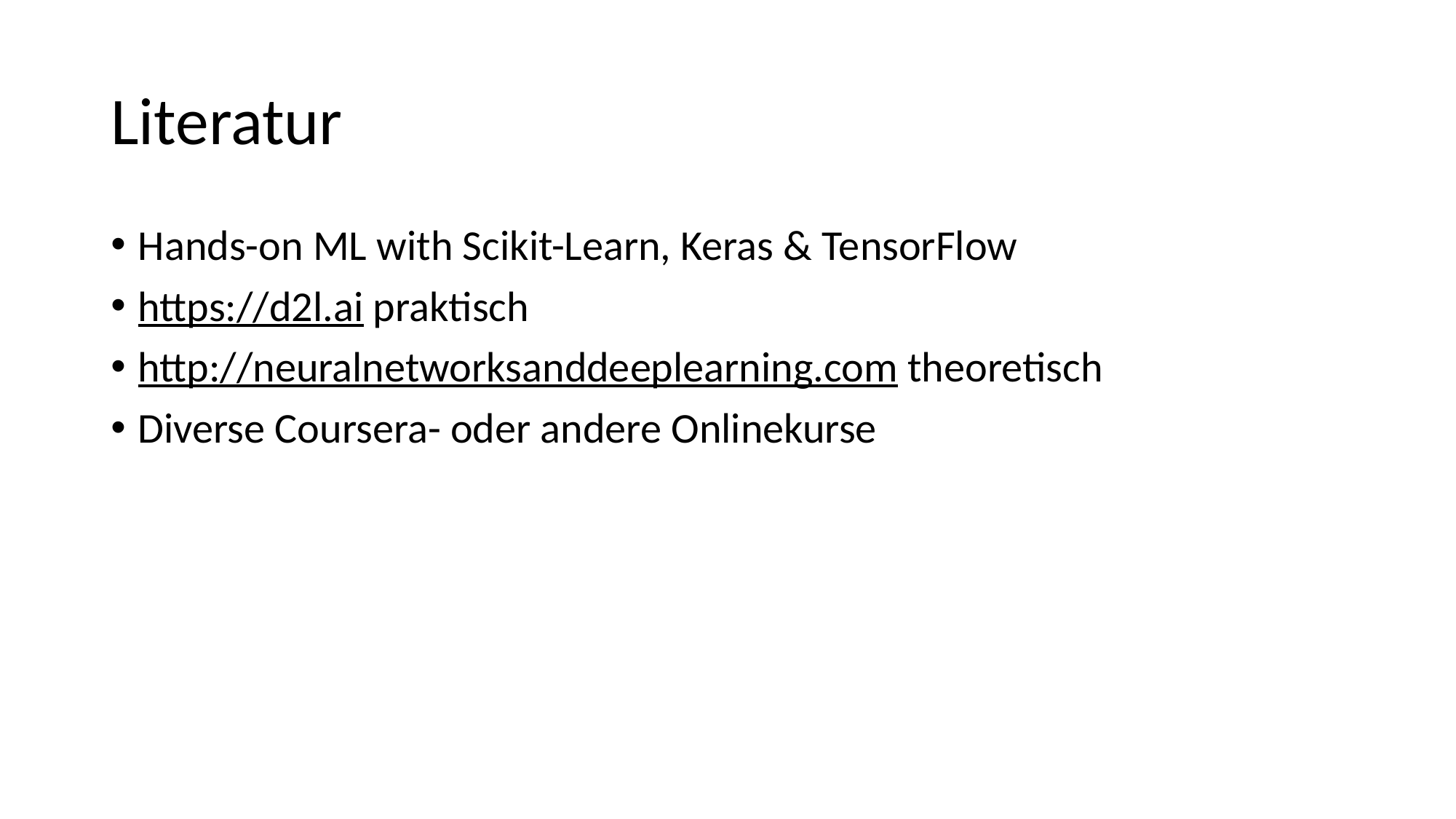

# Literatur
Hands-on ML with Scikit-Learn, Keras & TensorFlow
https://d2l.ai praktisch
http://neuralnetworksanddeeplearning.com theoretisch
Diverse Coursera- oder andere Onlinekurse